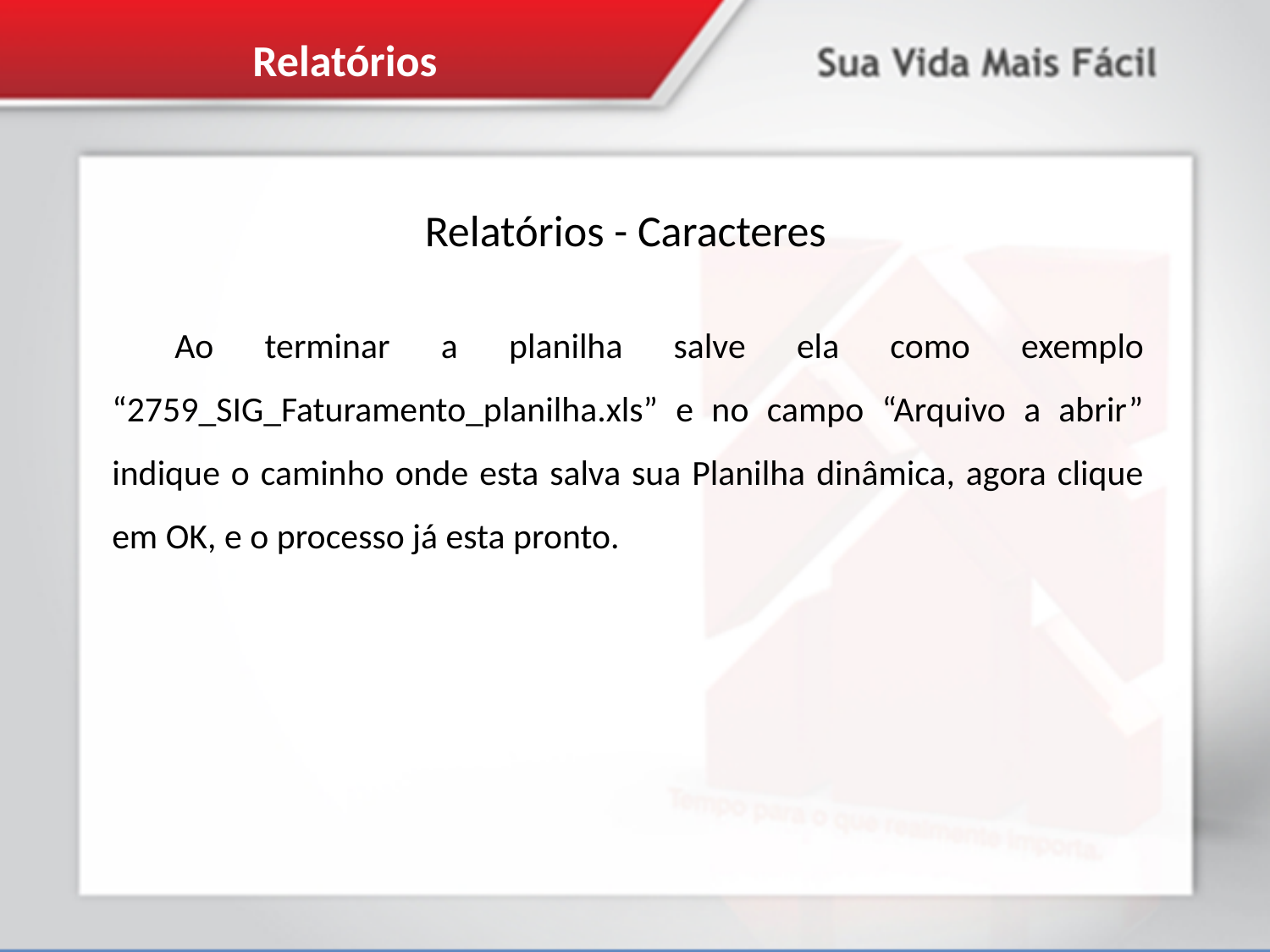

Relatórios
Relatórios - Caracteres
Ao terminar a planilha salve ela como exemplo “2759_SIG_Faturamento_planilha.xls” e no campo “Arquivo a abrir” indique o caminho onde esta salva sua Planilha dinâmica, agora clique em OK, e o processo já esta pronto.